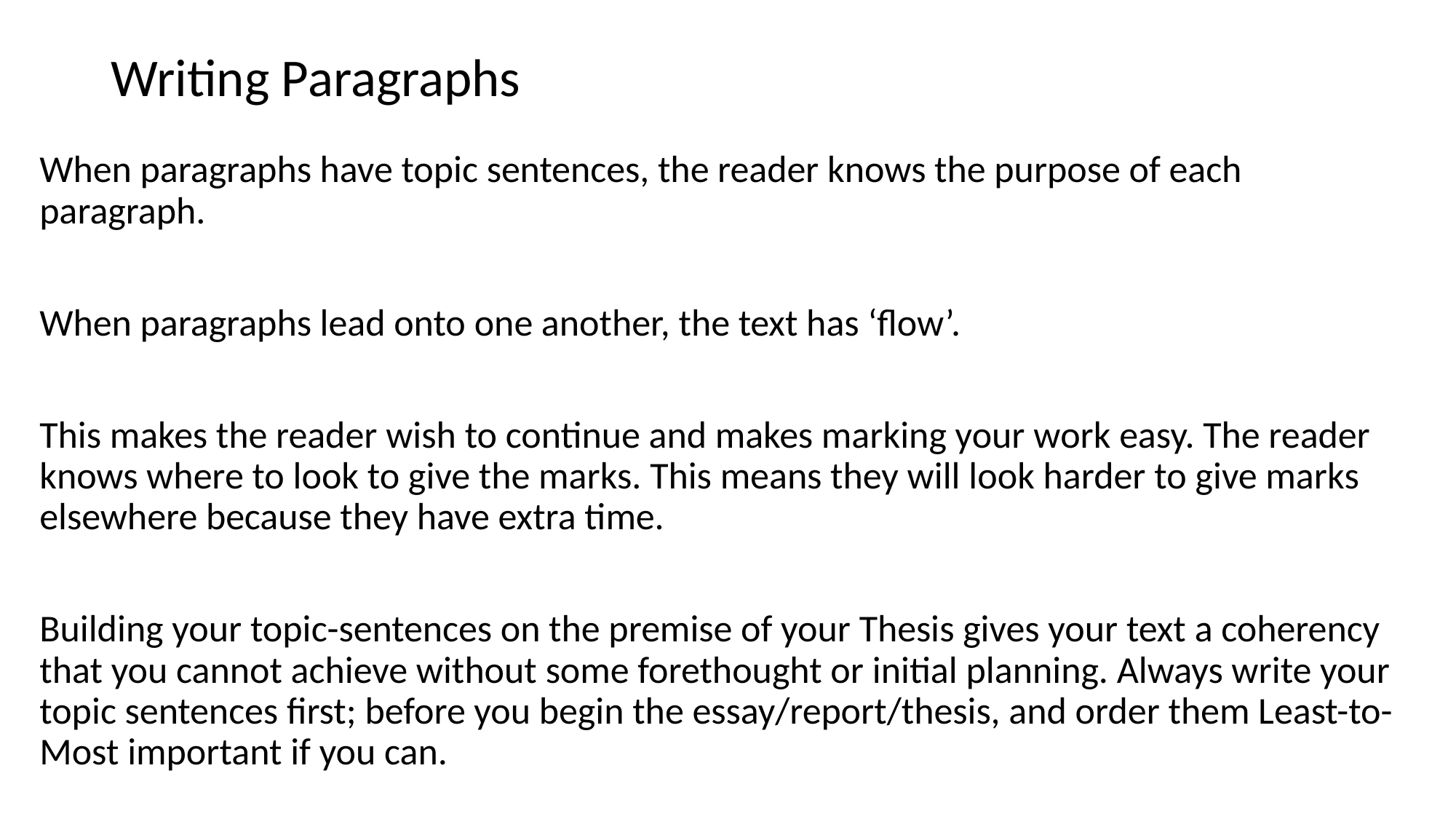

# Writing Paragraphs
When paragraphs have topic sentences, the reader knows the purpose of each paragraph.

When paragraphs lead onto one another, the text has ‘flow’.

This makes the reader wish to continue and makes marking your work easy. The reader knows where to look to give the marks. This means they will look harder to give marks elsewhere because they have extra time.

Building your topic-sentences on the premise of your Thesis gives your text a coherency that you cannot achieve without some forethought or initial planning. Always write your topic sentences first; before you begin the essay/report/thesis, and order them Least-to-Most important if you can.